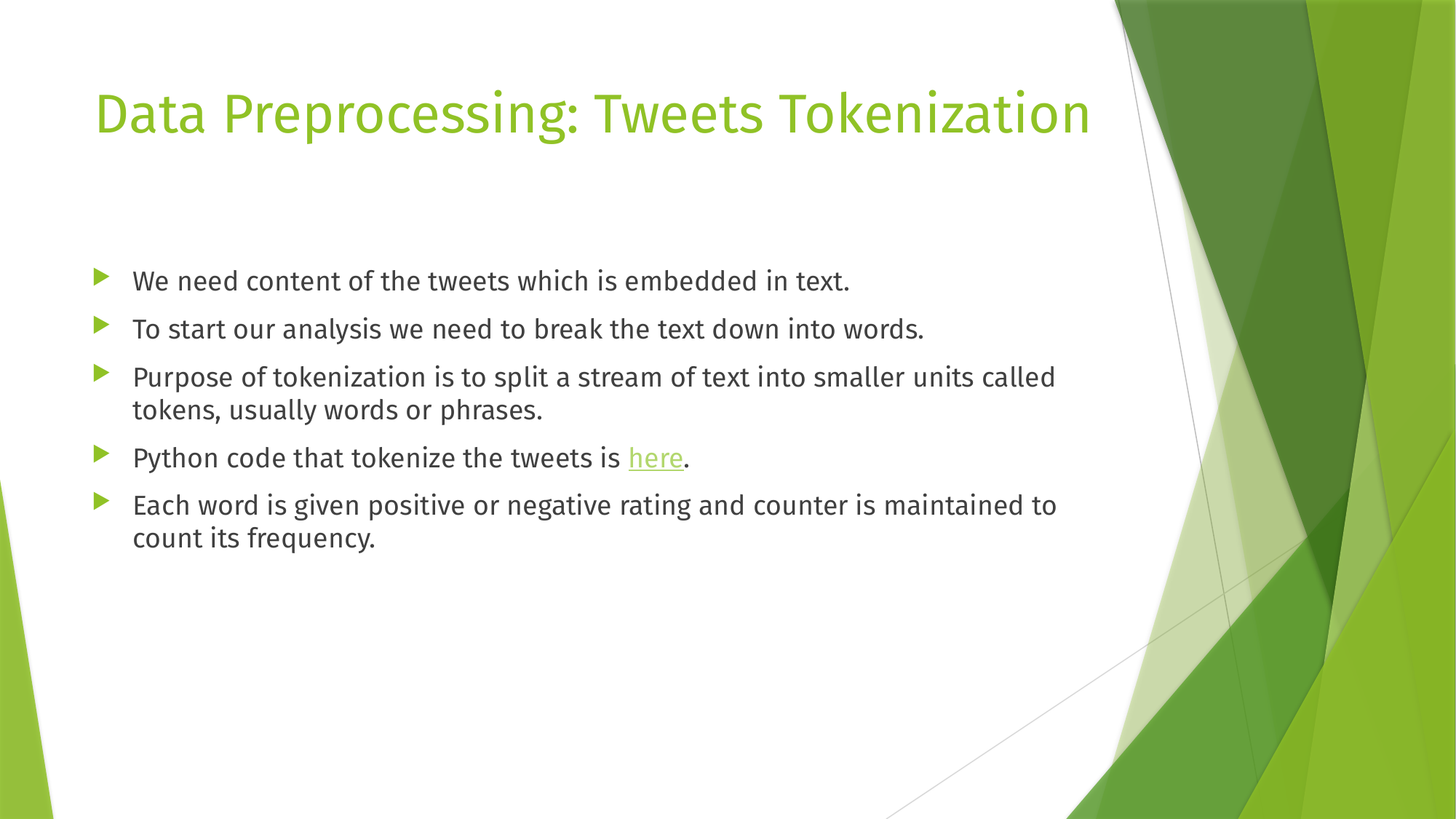

# Data Preprocessing: Tweets Tokenization
We need content of the tweets which is embedded in text.
To start our analysis we need to break the text down into words.
Purpose of tokenization is to split a stream of text into smaller units called tokens, usually words or phrases.
Python code that tokenize the tweets is here.
Each word is given positive or negative rating and counter is maintained to count its frequency.